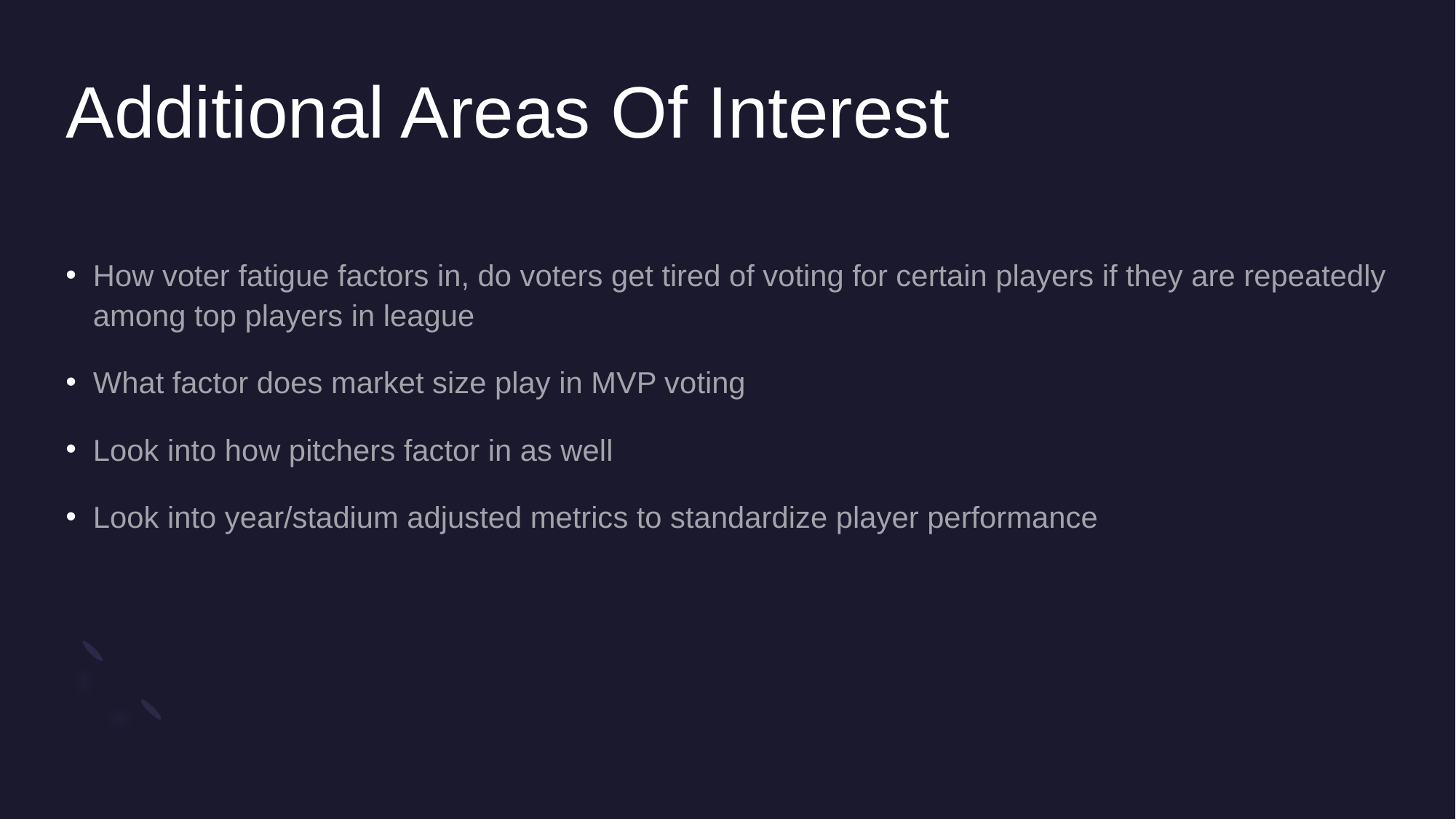

# Additional Areas Of Interest
How voter fatigue factors in, do voters get tired of voting for certain players if they are repeatedly among top players in league
What factor does market size play in MVP voting
Look into how pitchers factor in as well
Look into year/stadium adjusted metrics to standardize player performance